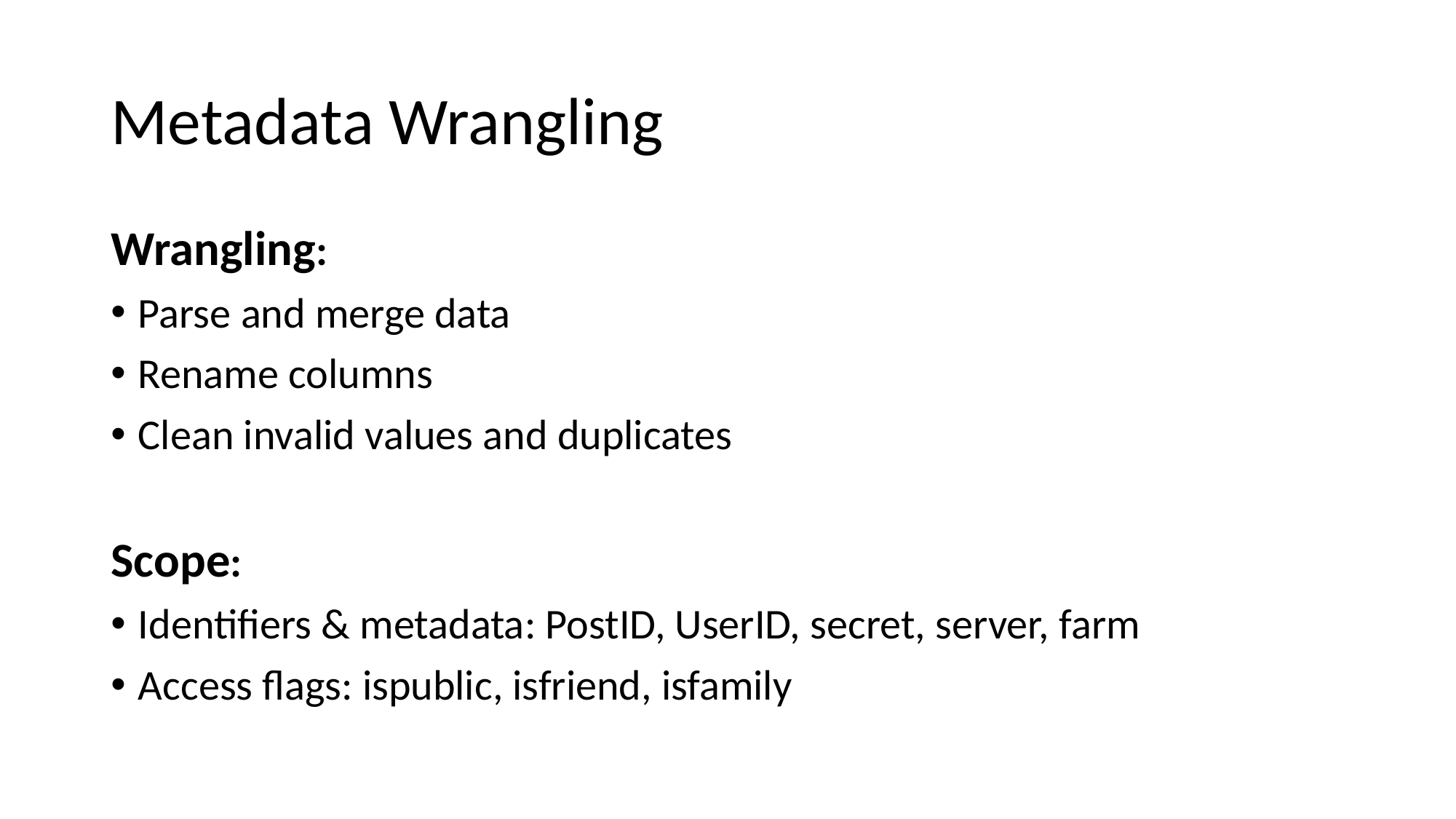

# Metadata Wrangling
Wrangling:
Parse and merge data
Rename columns
Clean invalid values and duplicates

Scope:
Identifiers & metadata: PostID, UserID, secret, server, farm
Access flags: ispublic, isfriend, isfamily